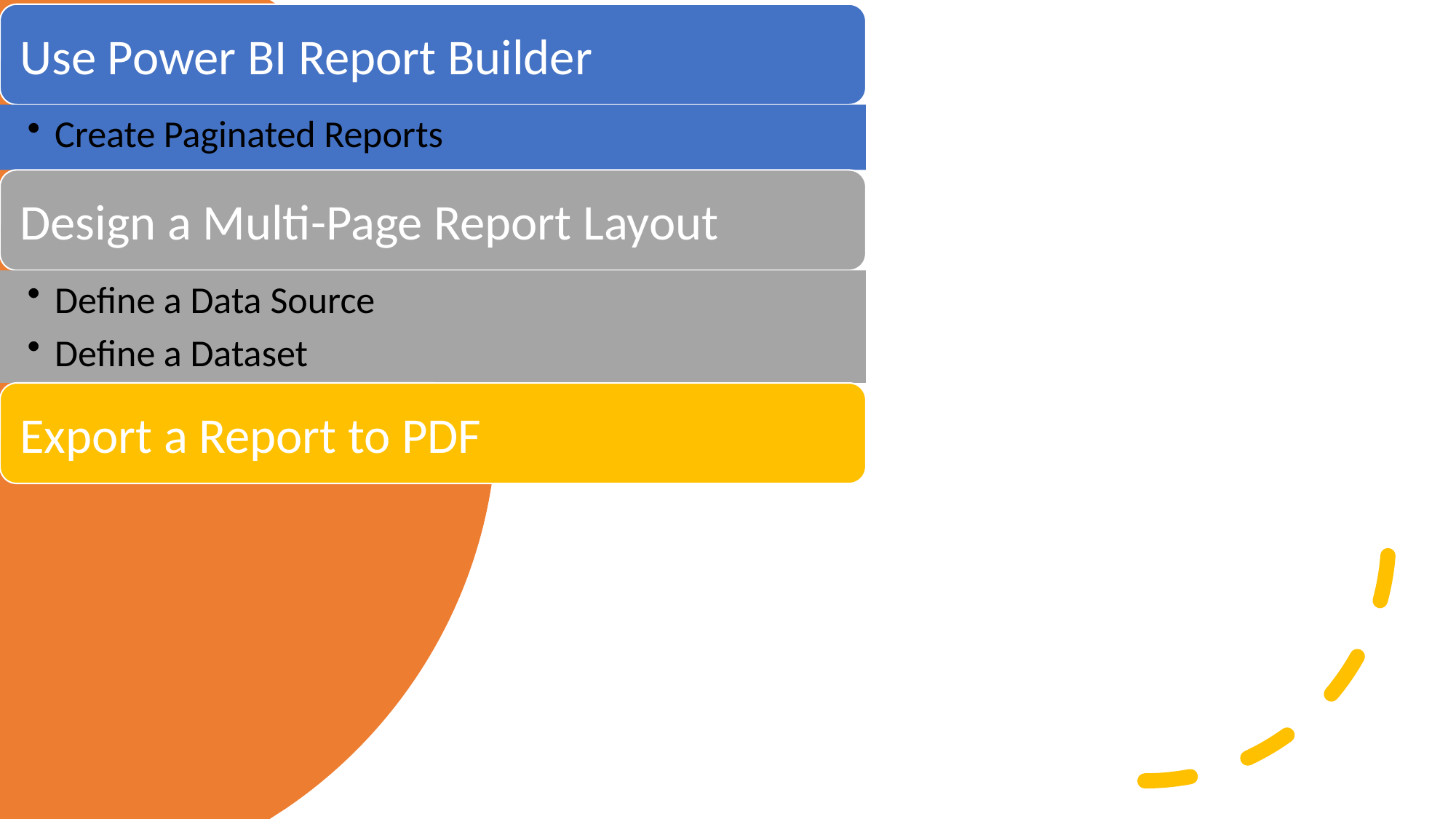

Use Power BI Report Builder
Create Paginated Reports
Design a Multi-Page Report Layout
Define a Data Source
Define a Dataset
Export a Report to PDF
# Module 9: Lessons